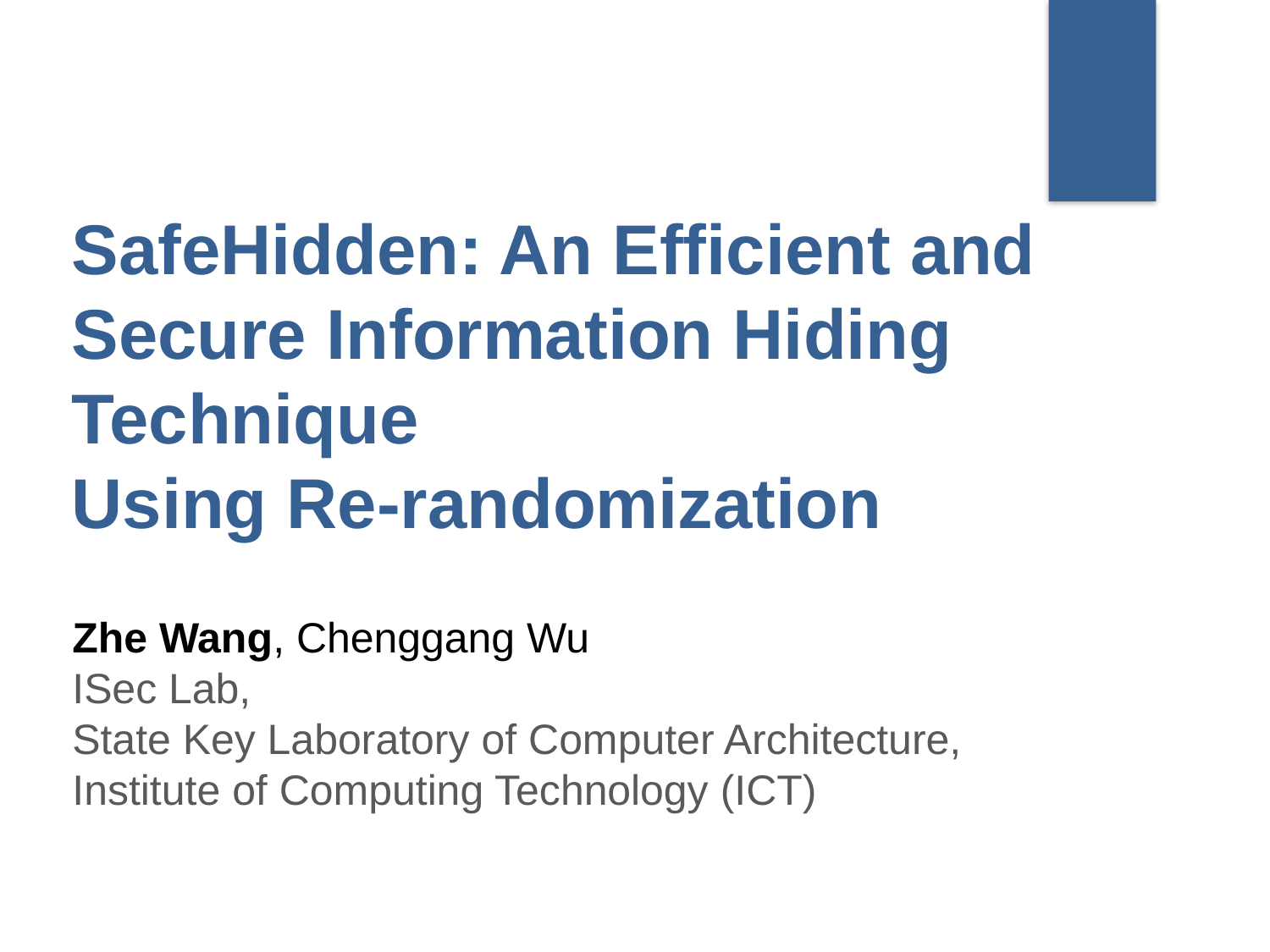

# SafeHidden: An Efficient and Secure Information Hiding Technique Using Re-randomization
Zhe Wang, Chenggang Wu
ISec Lab,
State Key Laboratory of Computer Architecture,
Institute of Computing Technology (ICT)